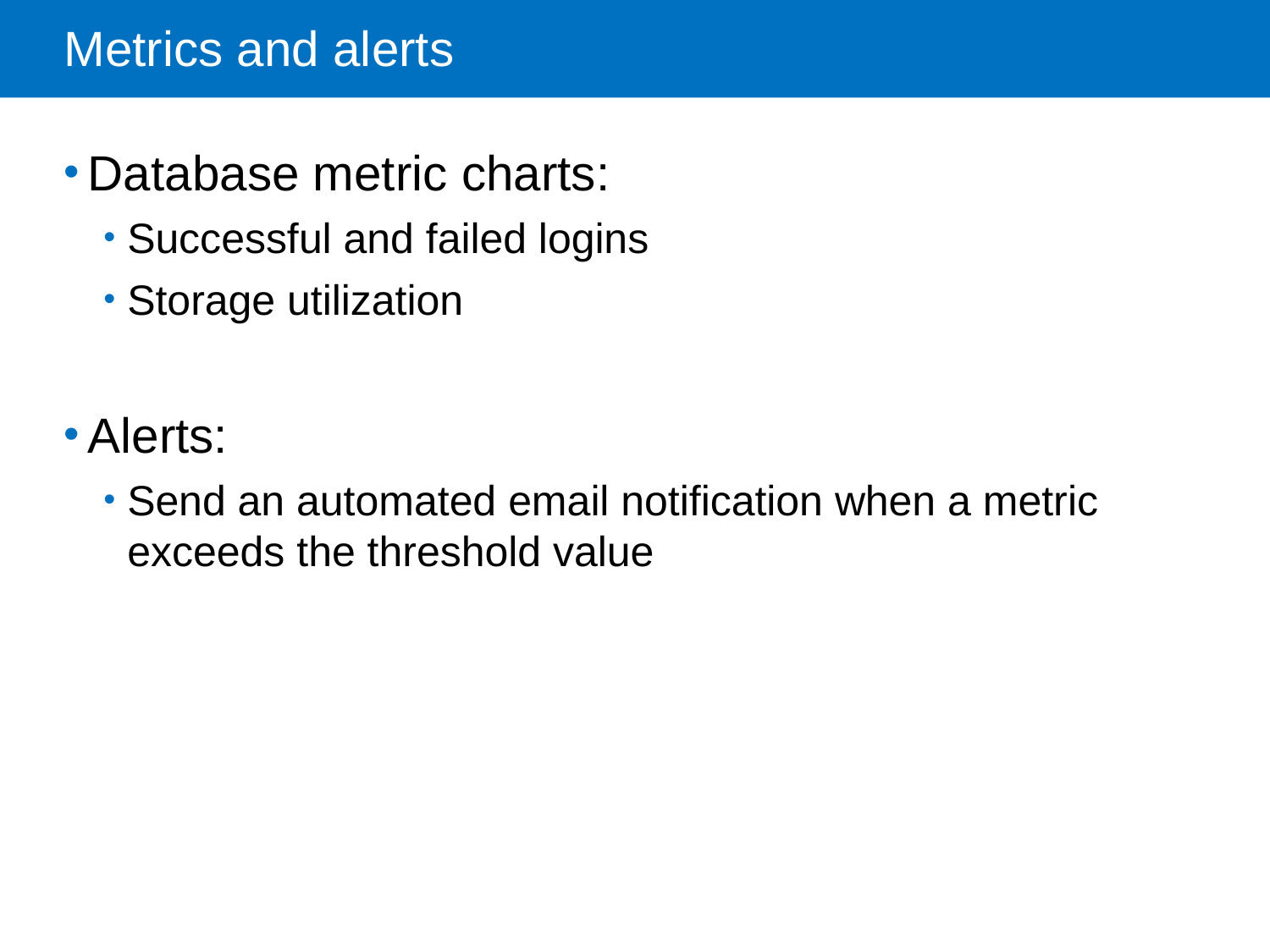

# Metrics and alerts
Database metric charts:
Successful and failed logins
Storage utilization

Alerts:
Send an automated email notification when a metric exceeds the threshold value